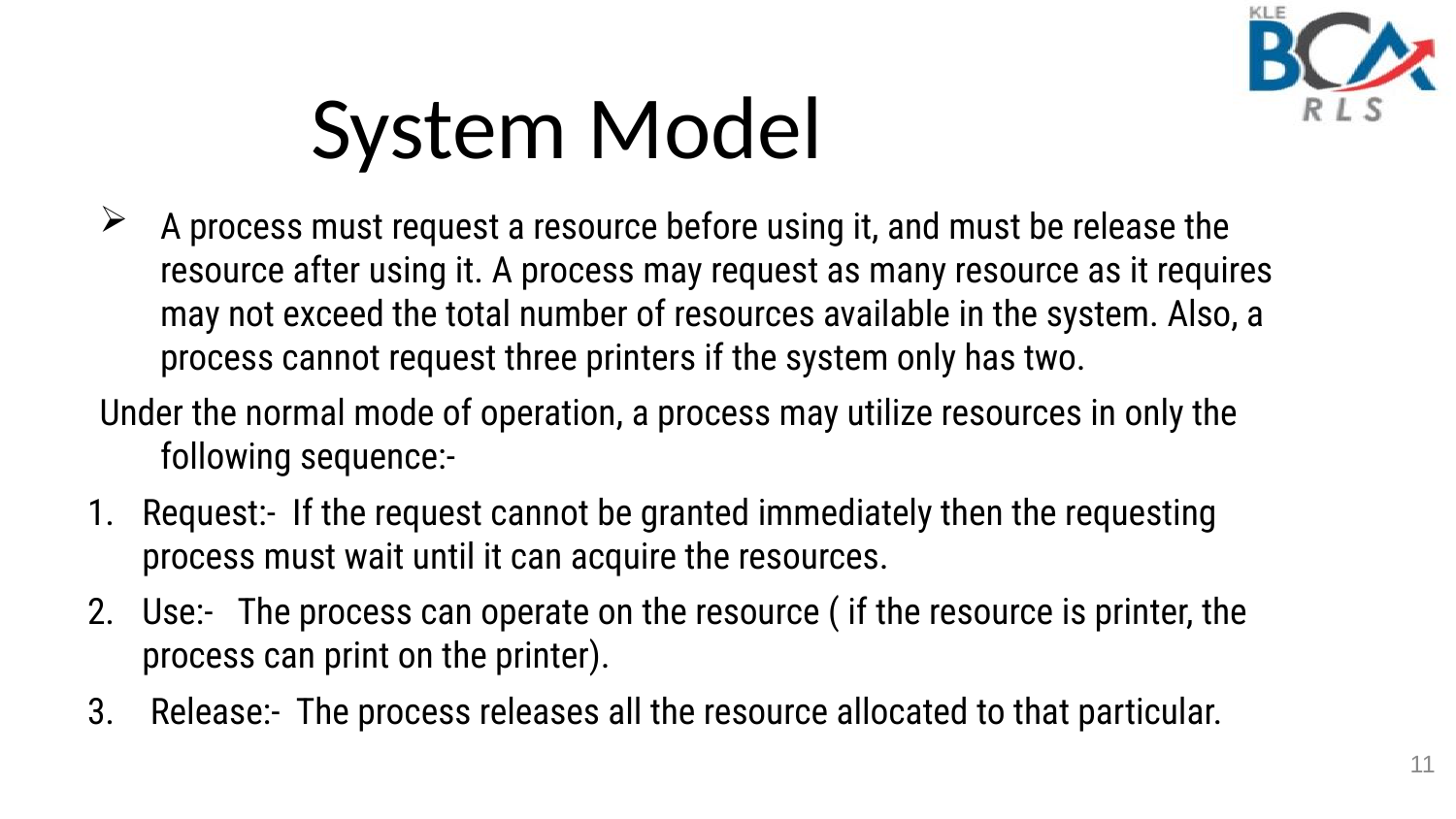

# System Model
A process must request a resource before using it, and must be release the   resource after using it. A process may request as many resource as it requires may not exceed the total number of resources available in the system. Also, a process cannot request three printers if the system only has two.
Under the normal mode of operation, a process may utilize resources in only the following sequence:-
Request:-  If the request cannot be granted immediately then the requesting process must wait until it can acquire the resources.
Use:-   The process can operate on the resource ( if the resource is printer, the process can print on the printer).
 Release:-  The process releases all the resource allocated to that particular.

11